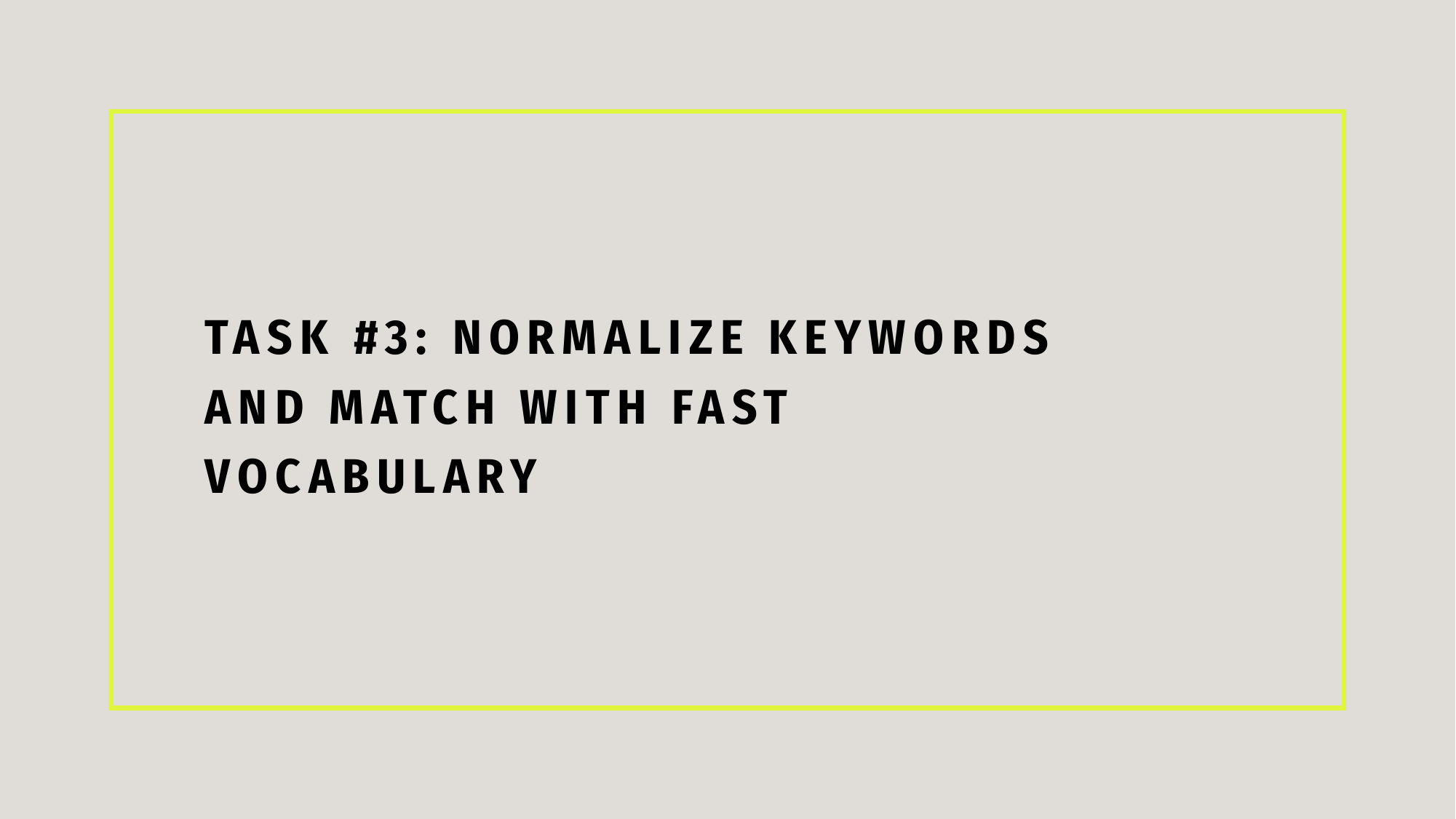

# Task #3: Normalize keywords and match with FAST vocabulary